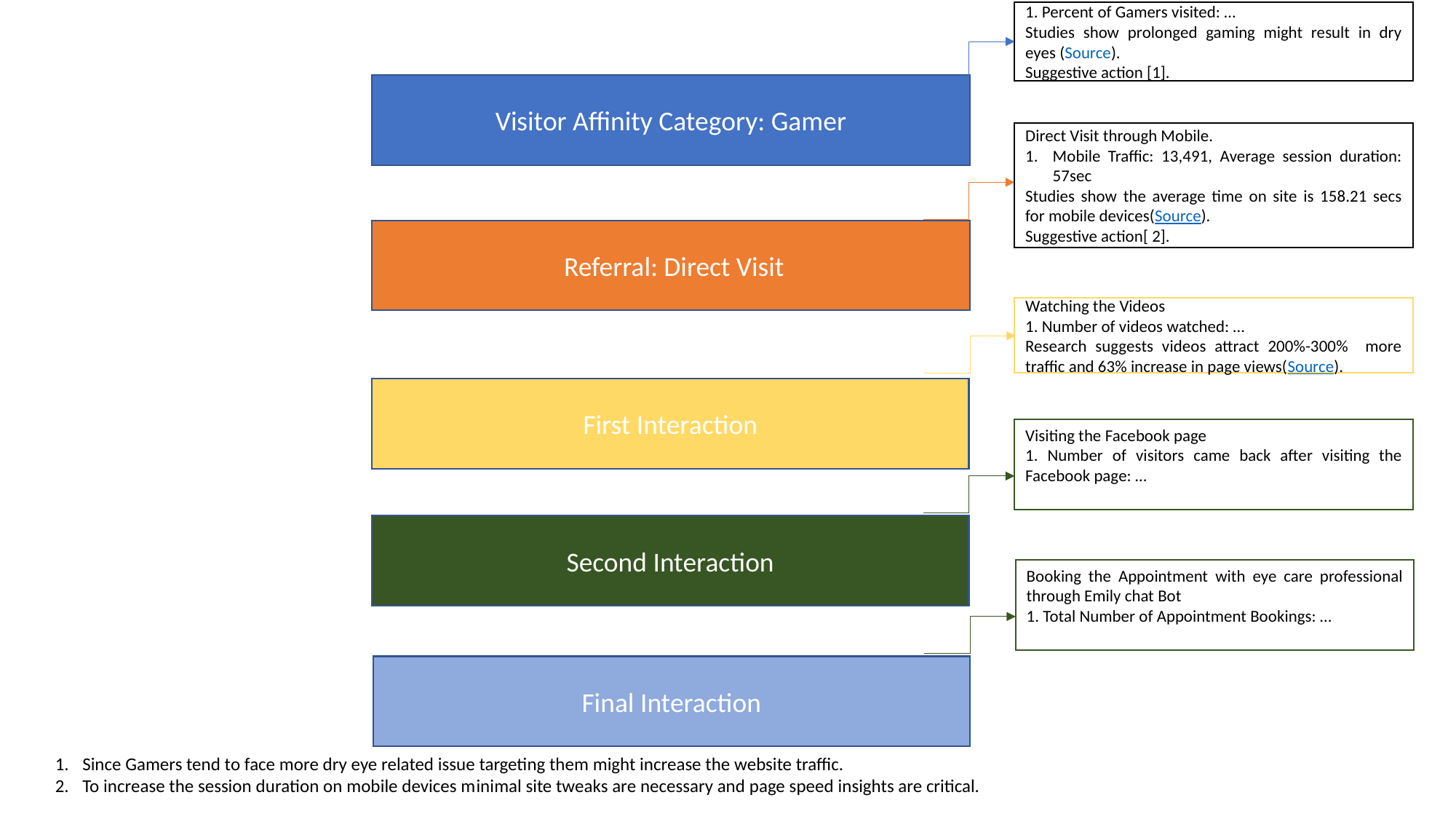

1. Percent of Gamers visited: …
Studies show prolonged gaming might result in dry eyes (Source).
Suggestive action [1].
Visitor Affinity Category: Gamer
Direct Visit through Mobile.
Mobile Traffic: 13,491, Average session duration: 57sec
Studies show the average time on site is 158.21 secs for mobile devices(Source).
Suggestive action[ 2].
 Referral: Direct Visit
Watching the Videos
1. Number of videos watched: …
Research suggests videos attract 200%-300%  more traffic and 63% increase in page views(Source).
First Interaction
Visiting the Facebook page
1. Number of visitors came back after visiting the Facebook page: …

Second Interaction
Booking the Appointment with eye care professional through Emily chat Bot
1. Total Number of Appointment Bookings: …

Final Interaction
Since Gamers tend to face more dry eye related issue targeting them might increase the website traffic.
To increase the session duration on mobile devices minimal site tweaks are necessary and page speed insights are critical.